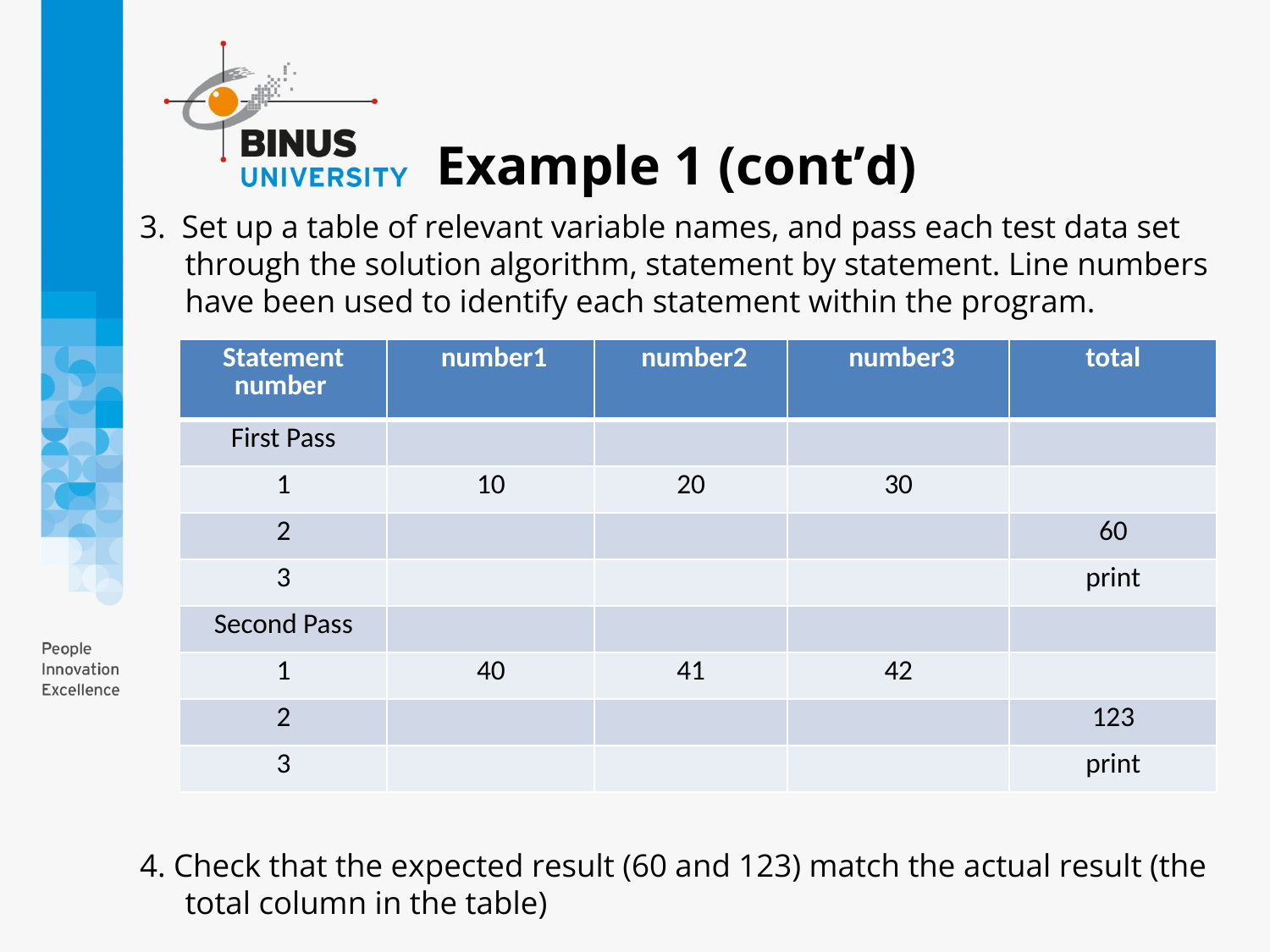

# Example 1 (cont’d)
3.  Set up a table of relevant variable names, and pass each test data set through the solution algorithm, statement by statement. Line numbers have been used to identify each statement within the program.

4. Check that the expected result (60 and 123) match the actual result (the total column in the table)
| Statement number | number1 | number2 | number3 | total |
| --- | --- | --- | --- | --- |
| First Pass |  |  |  |  |
| 1 | 10 | 20 | 30 |  |
| 2 |  |  |  | 60 |
| 3 |  |  |  | print |
| Second Pass |  |  |  |  |
| 1 | 40 | 41 | 42 |  |
| 2 |  |  |  | 123 |
| 3 |  |  |  | print |